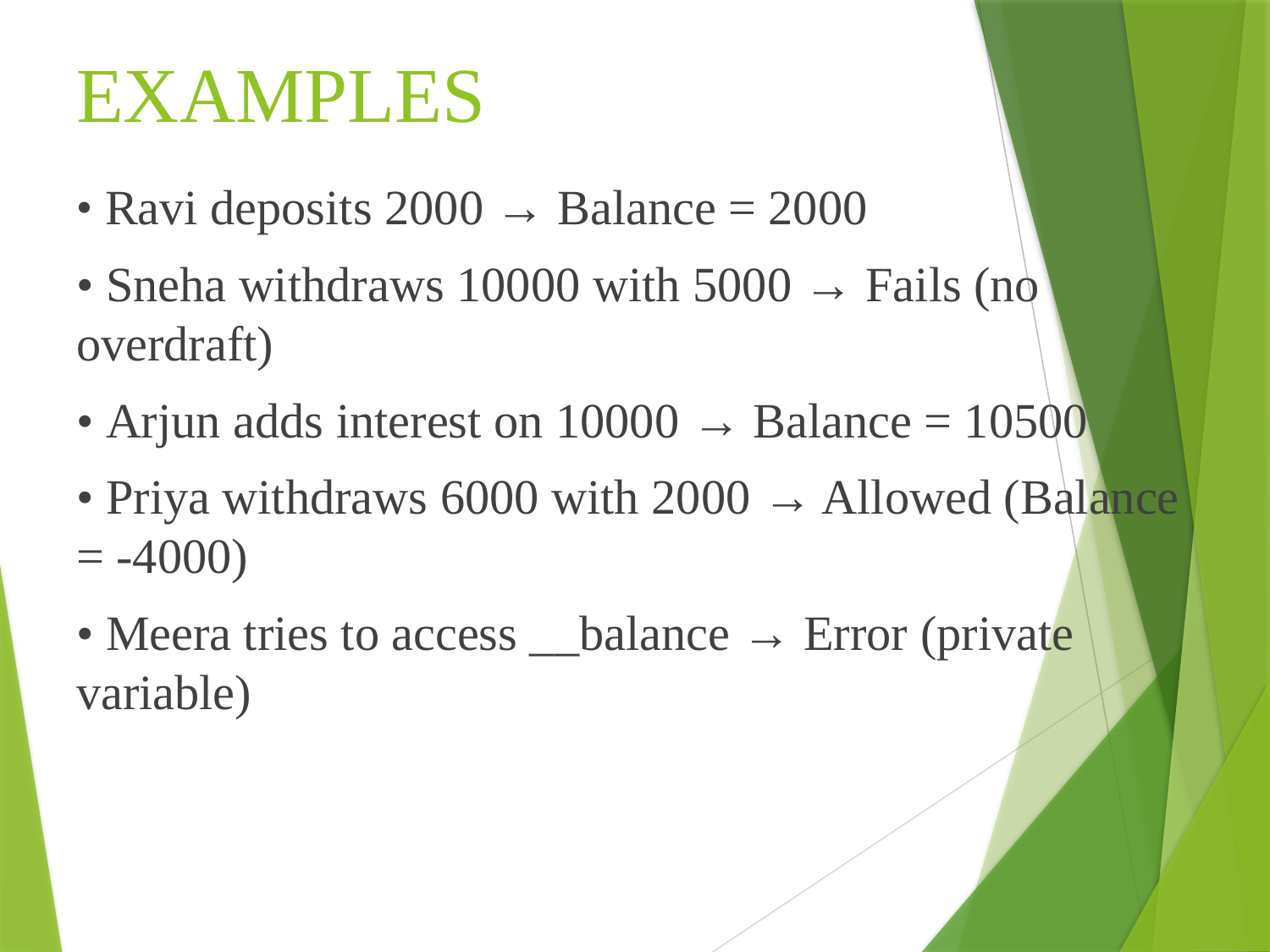

# EXAMPLES
• Ravi deposits 2000 → Balance = 2000
• Sneha withdraws 10000 with 5000 → Fails (no overdraft)
• Arjun adds interest on 10000 → Balance = 10500
• Priya withdraws 6000 with 2000 → Allowed (Balance = -4000)
• Meera tries to access __balance → Error (private variable)